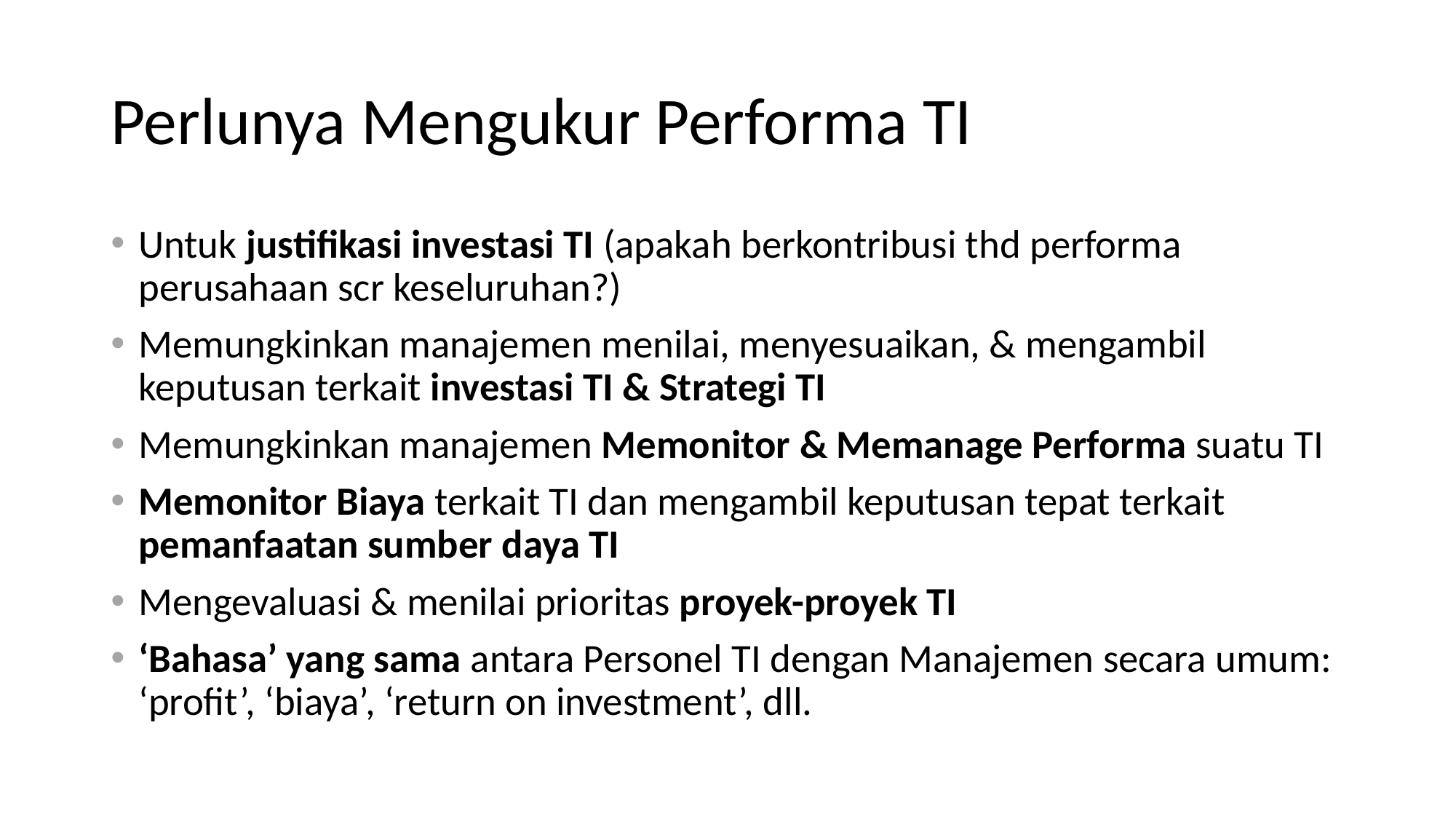

# Perlunya Mengukur Performa TI
Untuk justifikasi investasi TI (apakah berkontribusi thd performa perusahaan scr keseluruhan?)
Memungkinkan manajemen menilai, menyesuaikan, & mengambil keputusan terkait investasi TI & Strategi TI
Memungkinkan manajemen Memonitor & Memanage Performa suatu TI
Memonitor Biaya terkait TI dan mengambil keputusan tepat terkait pemanfaatan sumber daya TI
Mengevaluasi & menilai prioritas proyek-proyek TI
‘Bahasa’ yang sama antara Personel TI dengan Manajemen secara umum: ‘profit’, ‘biaya’, ‘return on investment’, dll.